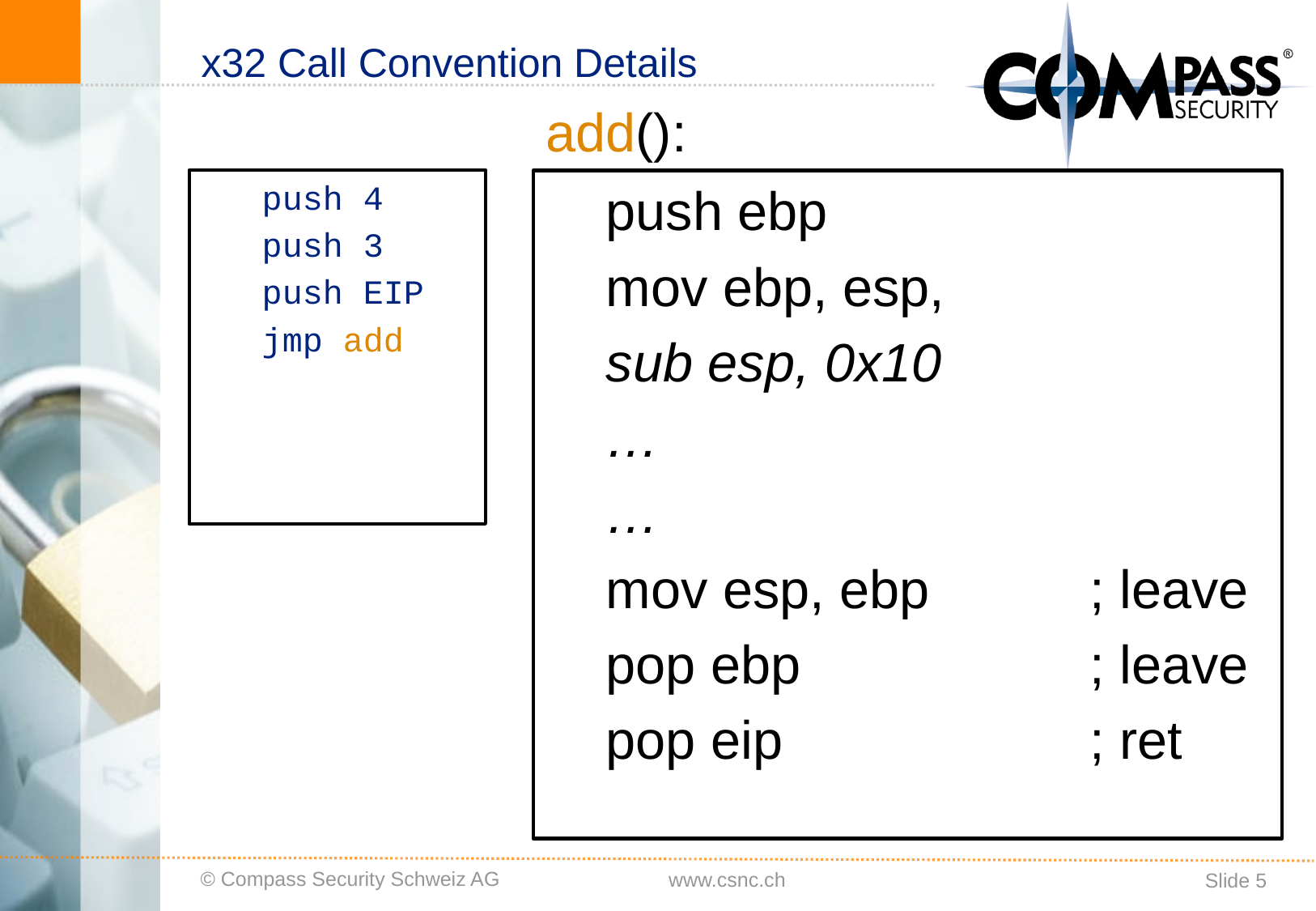

# x32 Call Convention Details
add():
push 4
push 3
push EIP
jmp add
push ebp
mov ebp, esp,
sub esp, 0x10
…
…
mov esp, ebp   	; leave
pop ebp			; leave
pop eip			; ret